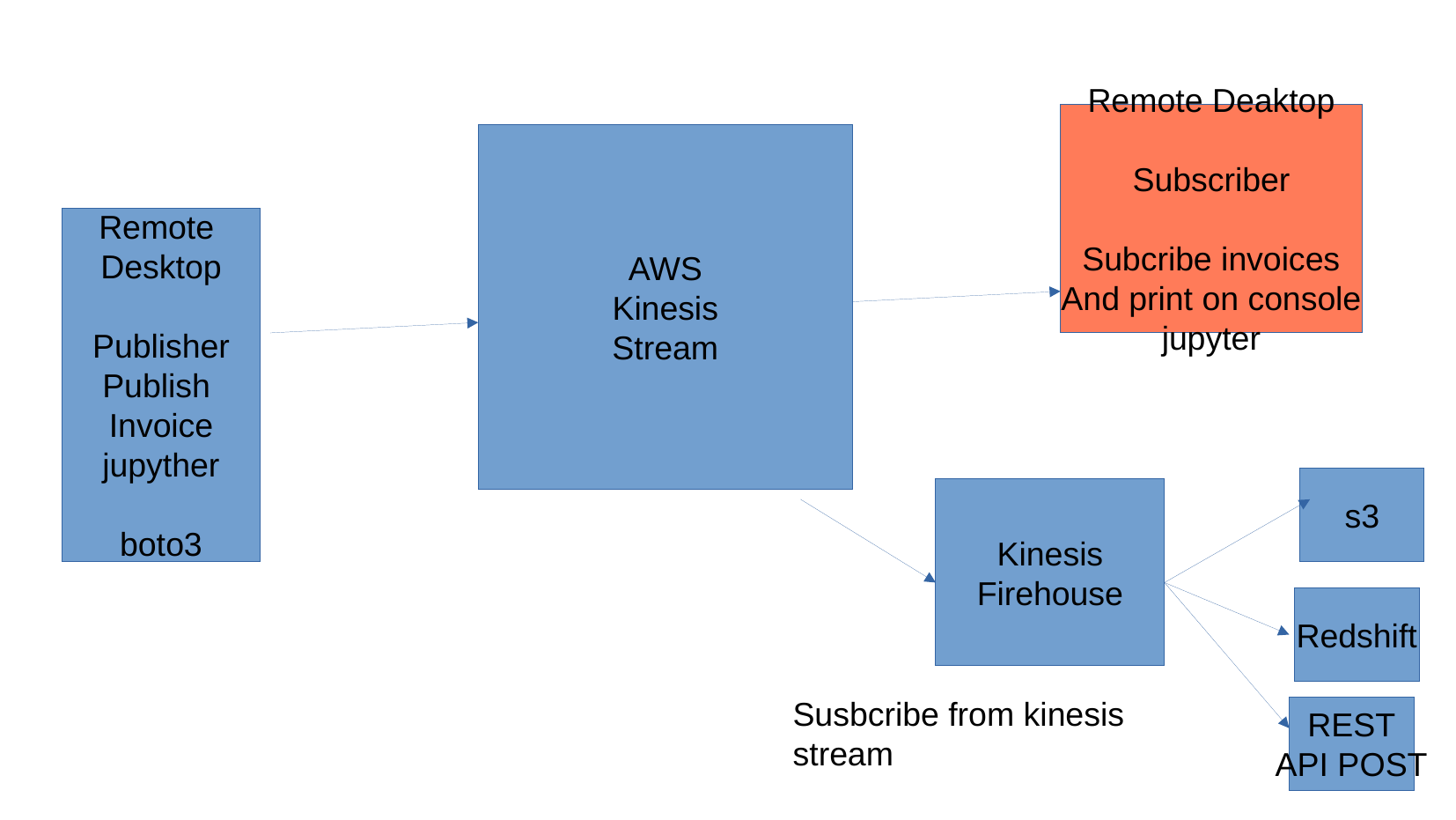

Remote Deaktop

Subscriber

Subcribe invoices
And print on console
jupyter
AWS
Kinesis
Stream
Remote
Desktop

Publisher
Publish
Invoice
jupyther

boto3

s3
Kinesis
Firehouse

Redshift
Susbcribe from kinesis
stream
REST
API POST